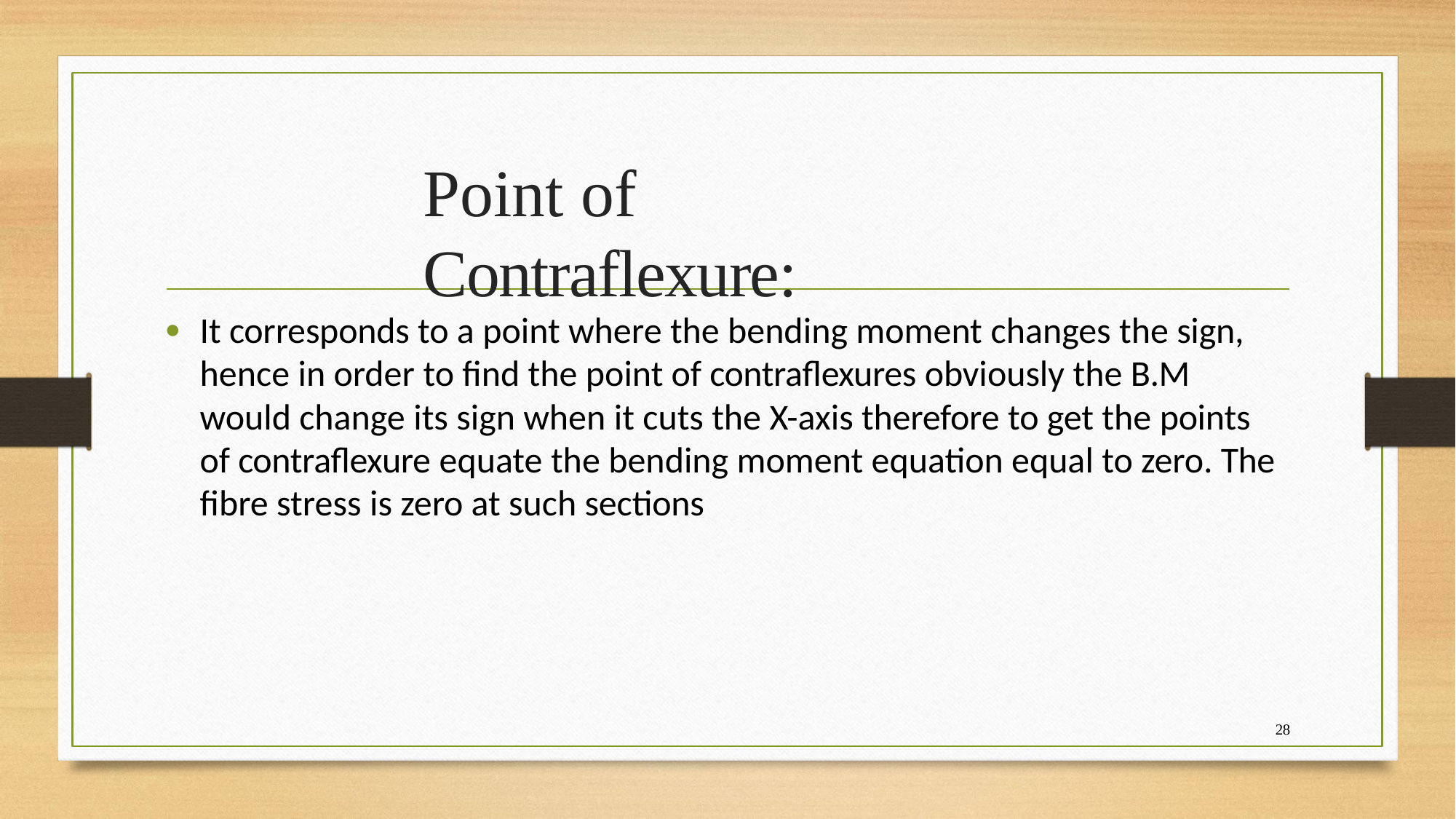

# Point of	Contraflexure:
It corresponds to a point where the bending moment changes the sign, hence in order to find the point of contraflexures obviously the B.M would change its sign when it cuts the X-axis therefore to get the points of contraflexure equate the bending moment equation equal to zero. The fibre stress is zero at such sections
28